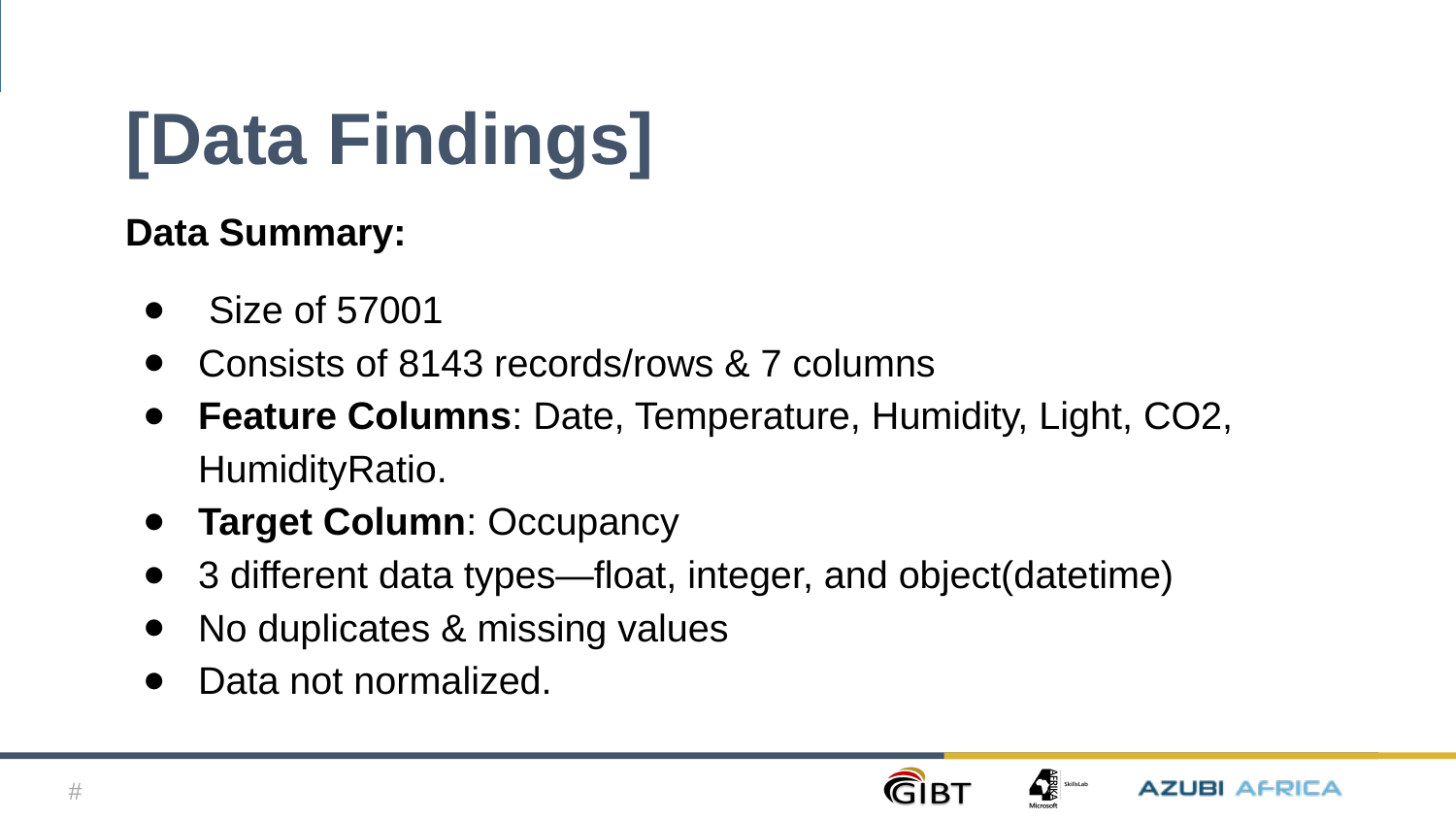

[NAME]
[Data Findings]
Data Summary:
 Size of 57001
Consists of 8143 records/rows & 7 columns
Feature Columns: Date, Temperature, Humidity, Light, CO2, HumidityRatio.
Target Column: Occupancy
3 different data types—float, integer, and object(datetime)
No duplicates & missing values
Data not normalized.

#